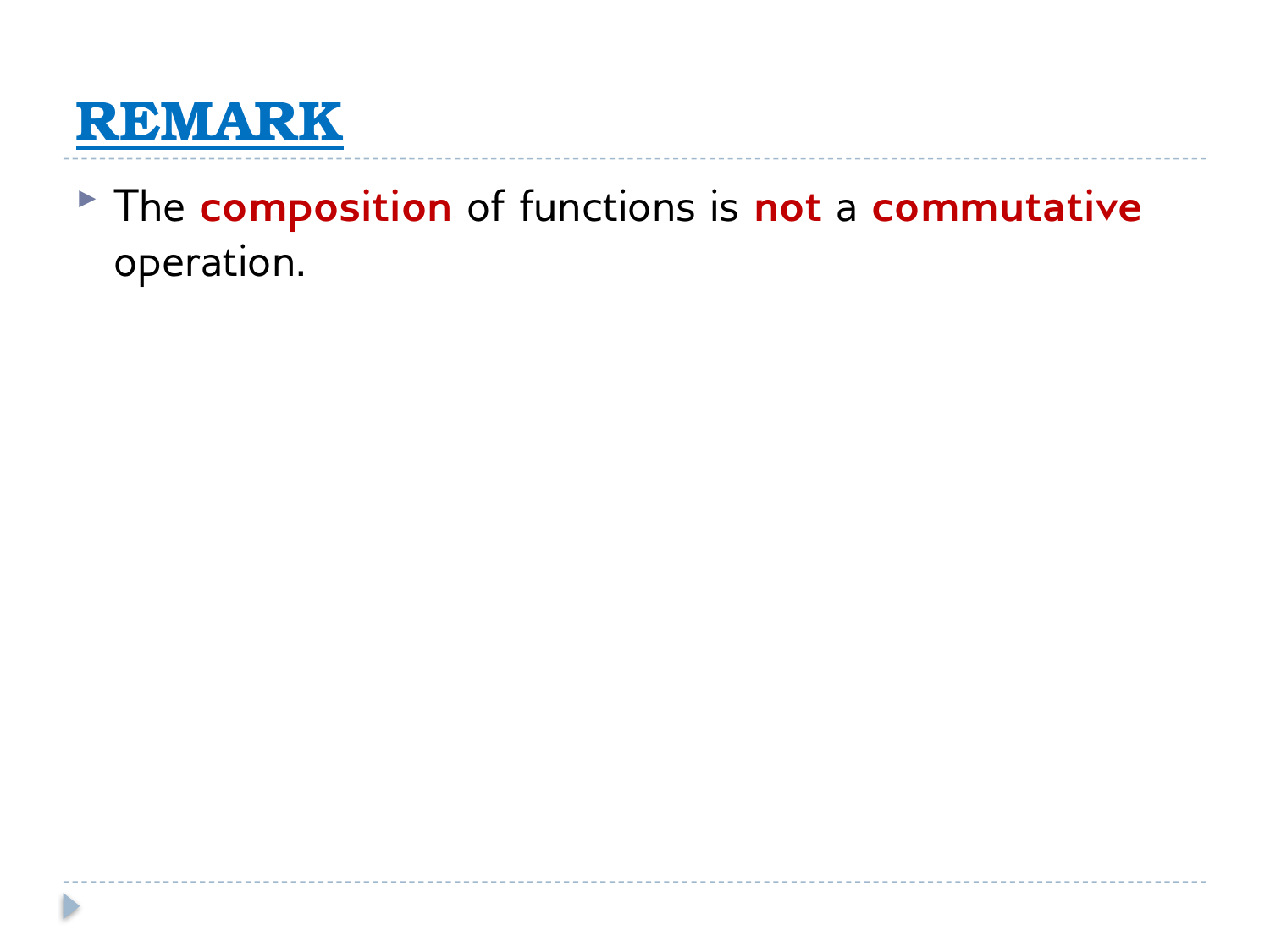

# REMARK
The composition of functions is not a commutative operation.